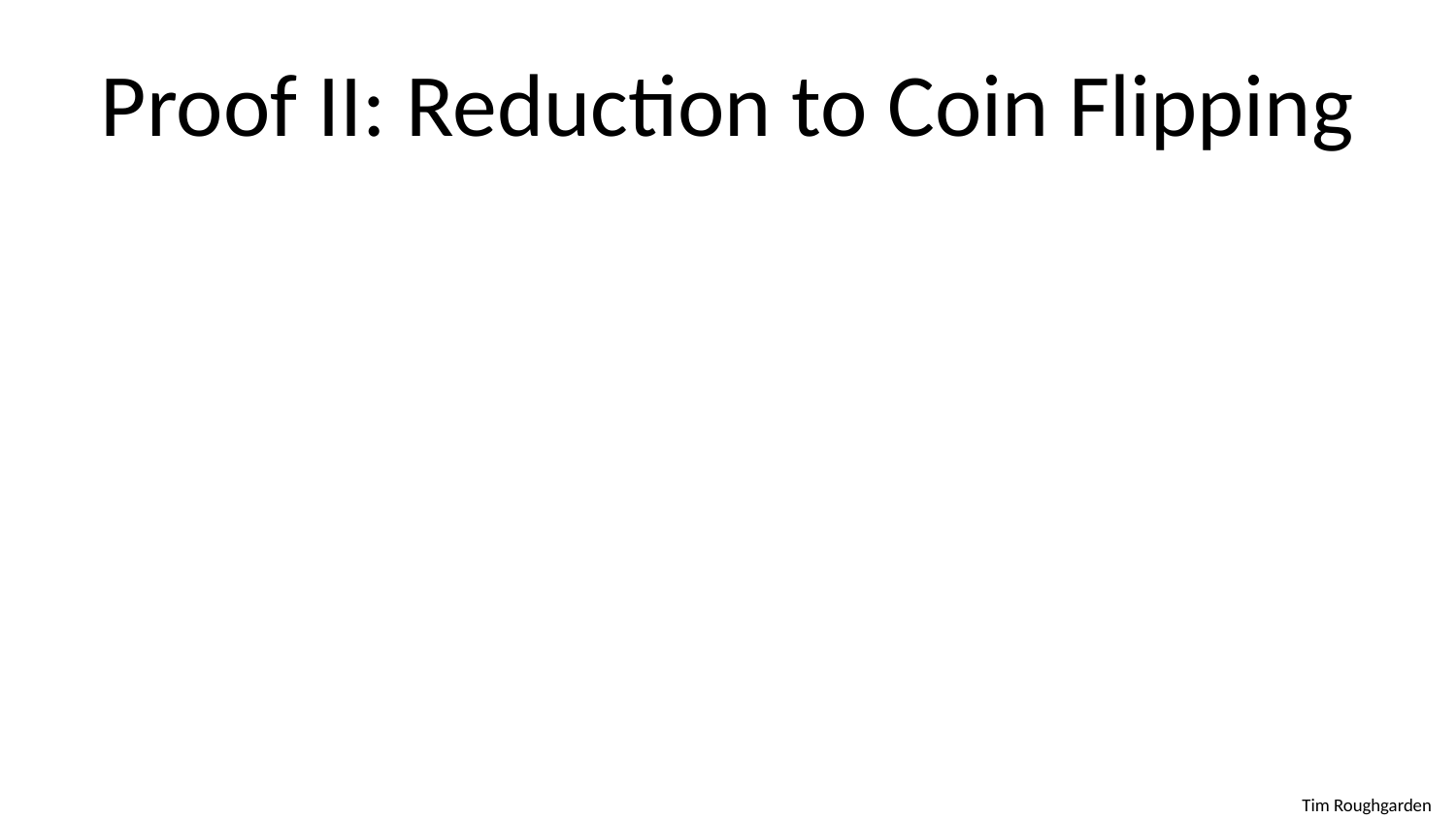

# Proof II: Reduction to Coin Flipping